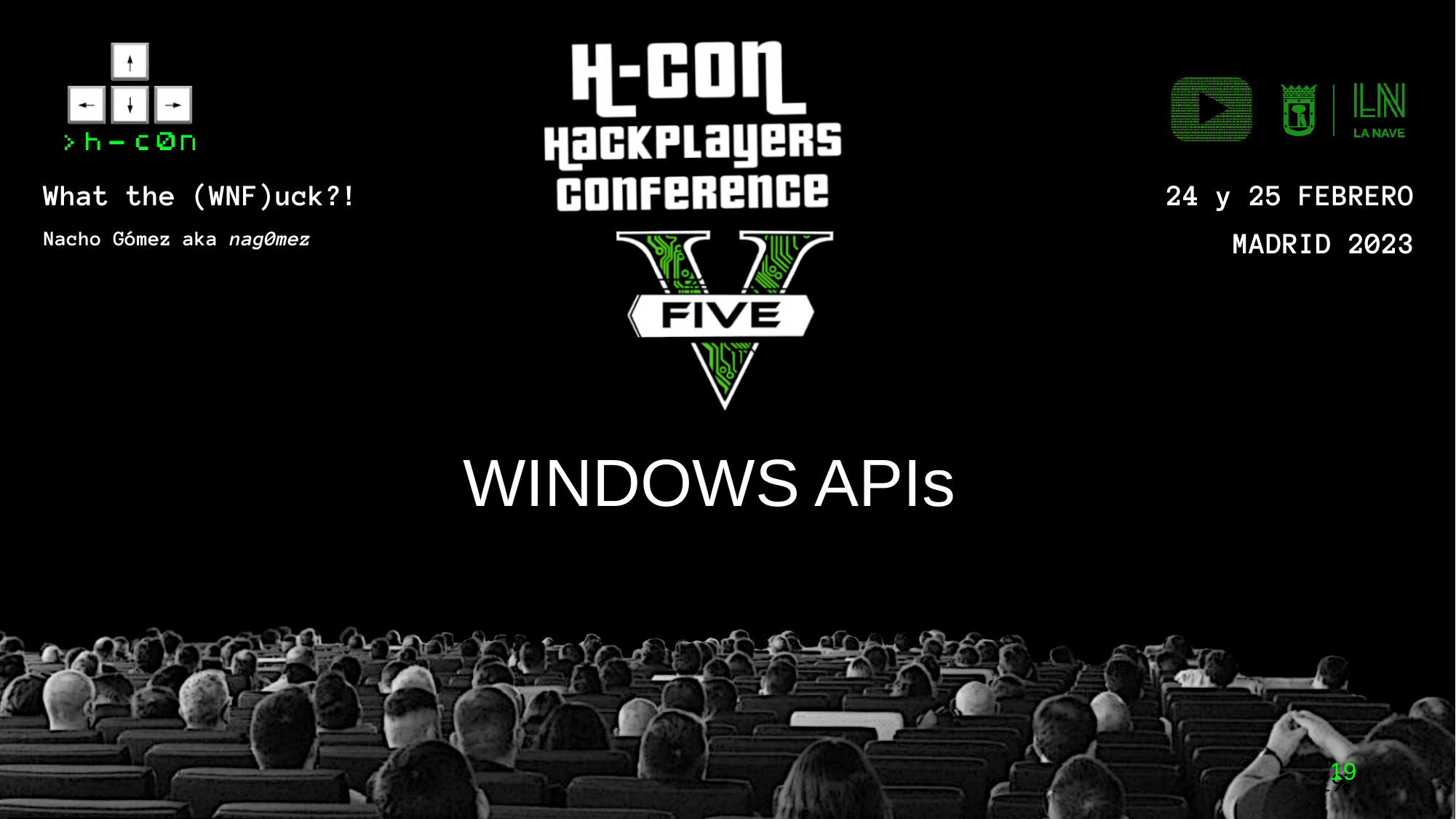

What the (WNF)uck?!
Nacho Gómez aka nag0mez
WINDOWS APIs

19
19